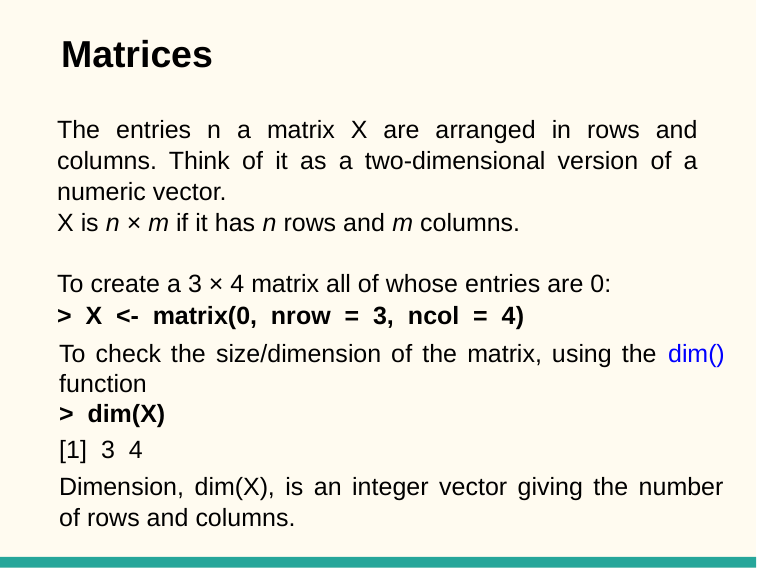

Matrices

The entries n a matrix X are arranged in rows and columns. Think of it as a two-dimensional version of a numeric vector.
X is n × m if it has n rows and m columns.

To create a 3 × 4 matrix all of whose entries are 0:
>  X  <-  matrix(0,  nrow  =  3,  ncol  =  4)

To check the size/dimension of the matrix, using the dim() function
>  dim(X)
[1]  3  4
Dimension, dim(X), is an integer vector giving the number of rows and columns.